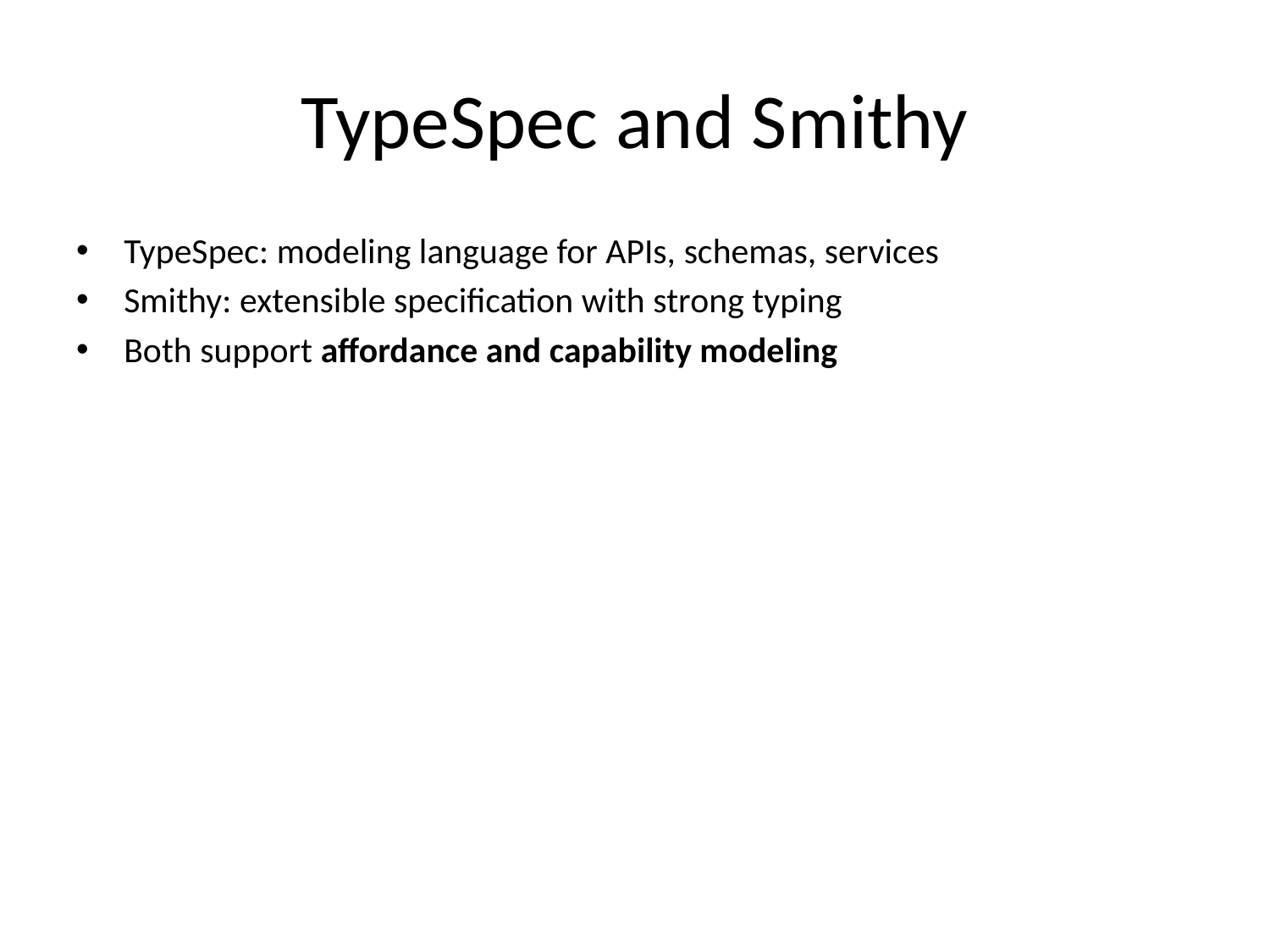

# TypeSpec and Smithy
TypeSpec: modeling language for APIs, schemas, services
Smithy: extensible specification with strong typing
Both support affordance and capability modeling